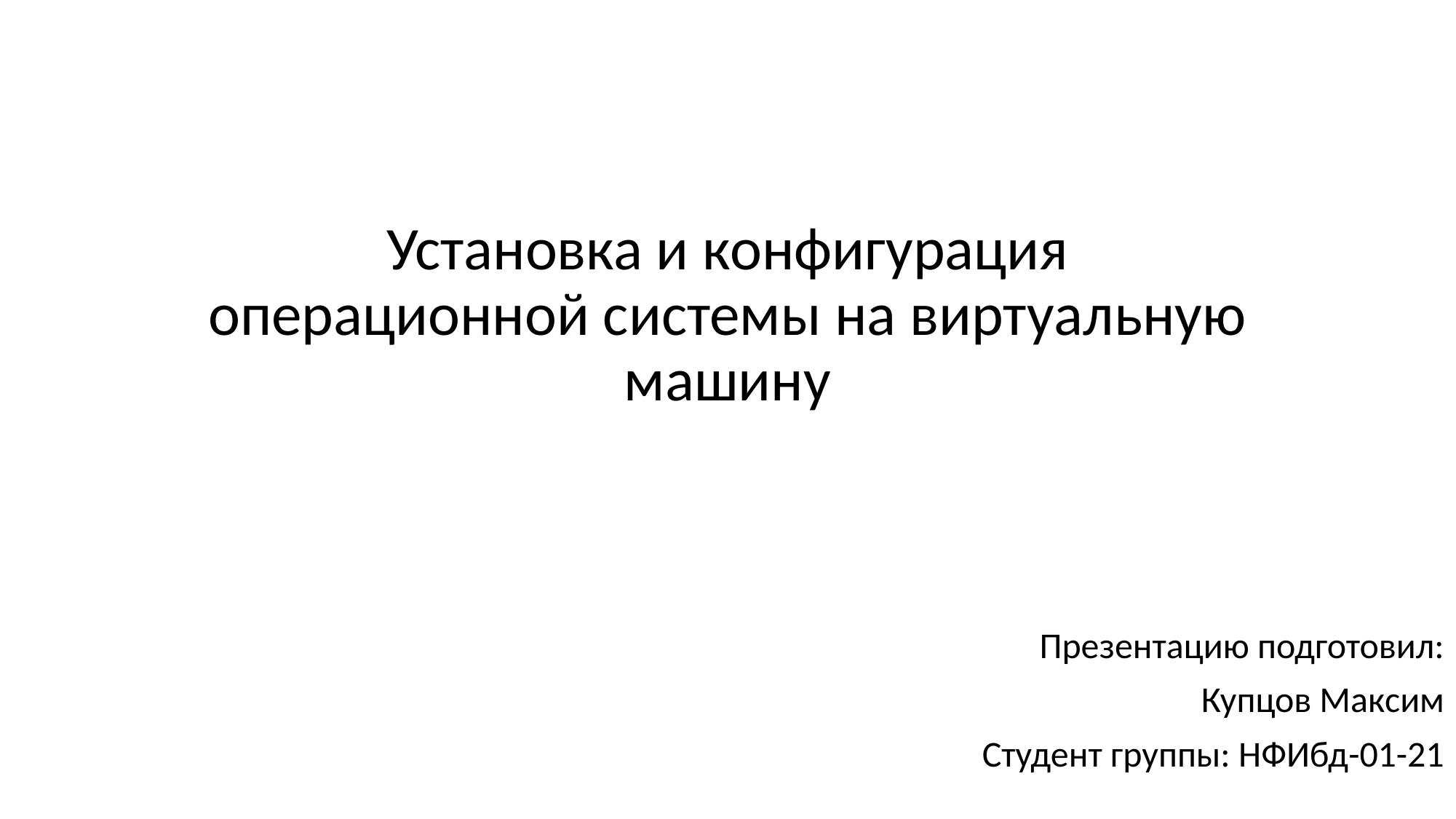

# Установка и конфигурация операционной системы на виртуальную машину
Презентацию подготовил:
Купцов Максим
Студент группы: НФИбд-01-21